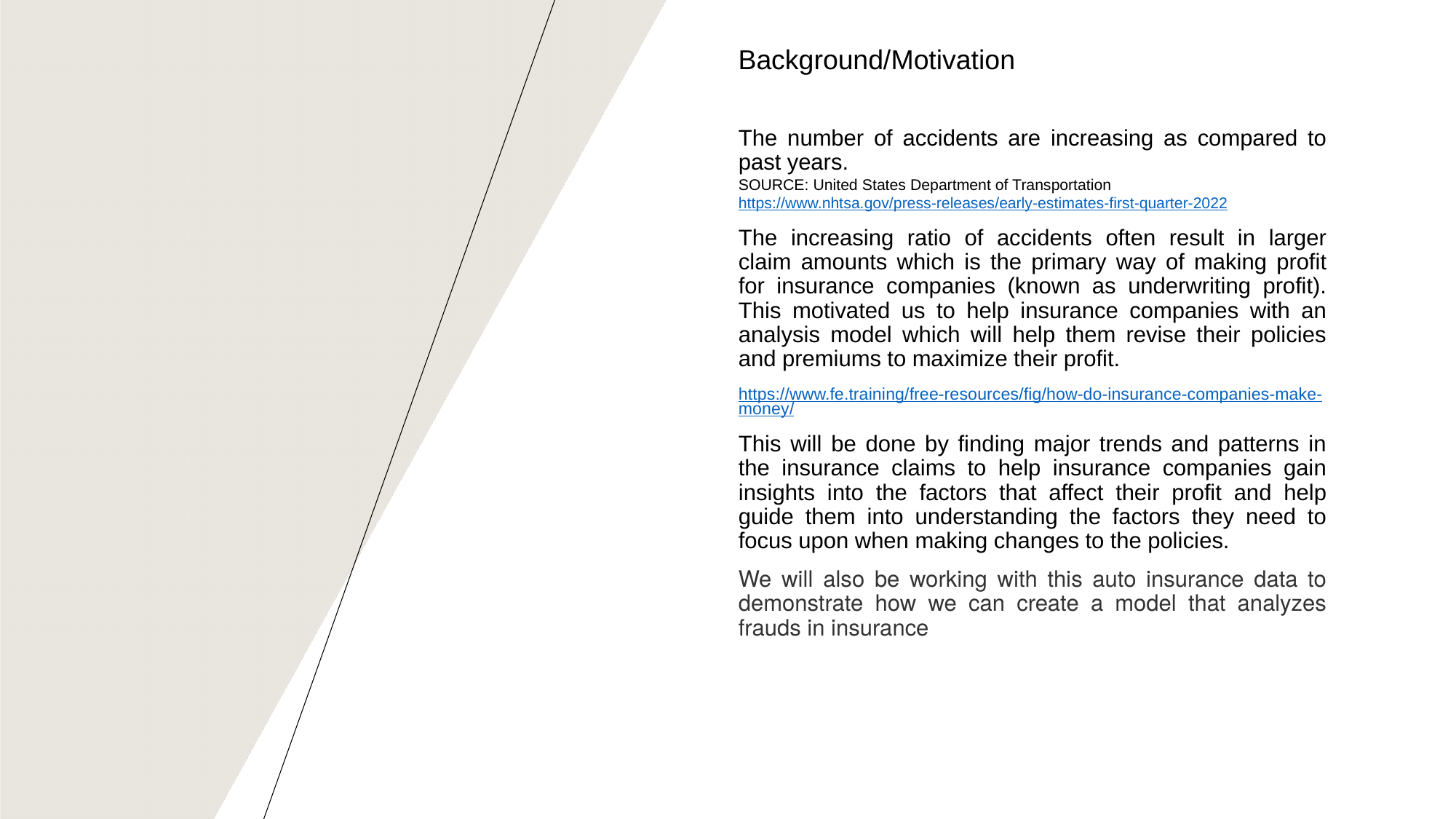

Background/Motivation
#
The number of accidents are increasing as compared to past years.
SOURCE: United States Department of Transportation
https://www.nhtsa.gov/press-releases/early-estimates-first-quarter-2022
The increasing ratio of accidents often result in larger claim amounts which is the primary way of making profit for insurance companies (known as underwriting profit). This motivated us to help insurance companies with an analysis model which will help them revise their policies and premiums to maximize their profit.
https://www.fe.training/free-resources/fig/how-do-insurance-companies-make-money/
This will be done by finding major trends and patterns in the insurance claims to help insurance companies gain insights into the factors that affect their profit and help guide them into understanding the factors they need to focus upon when making changes to the policies.
We will also be working with this auto insurance data to demonstrate how we can create a model that analyzes frauds in insurance